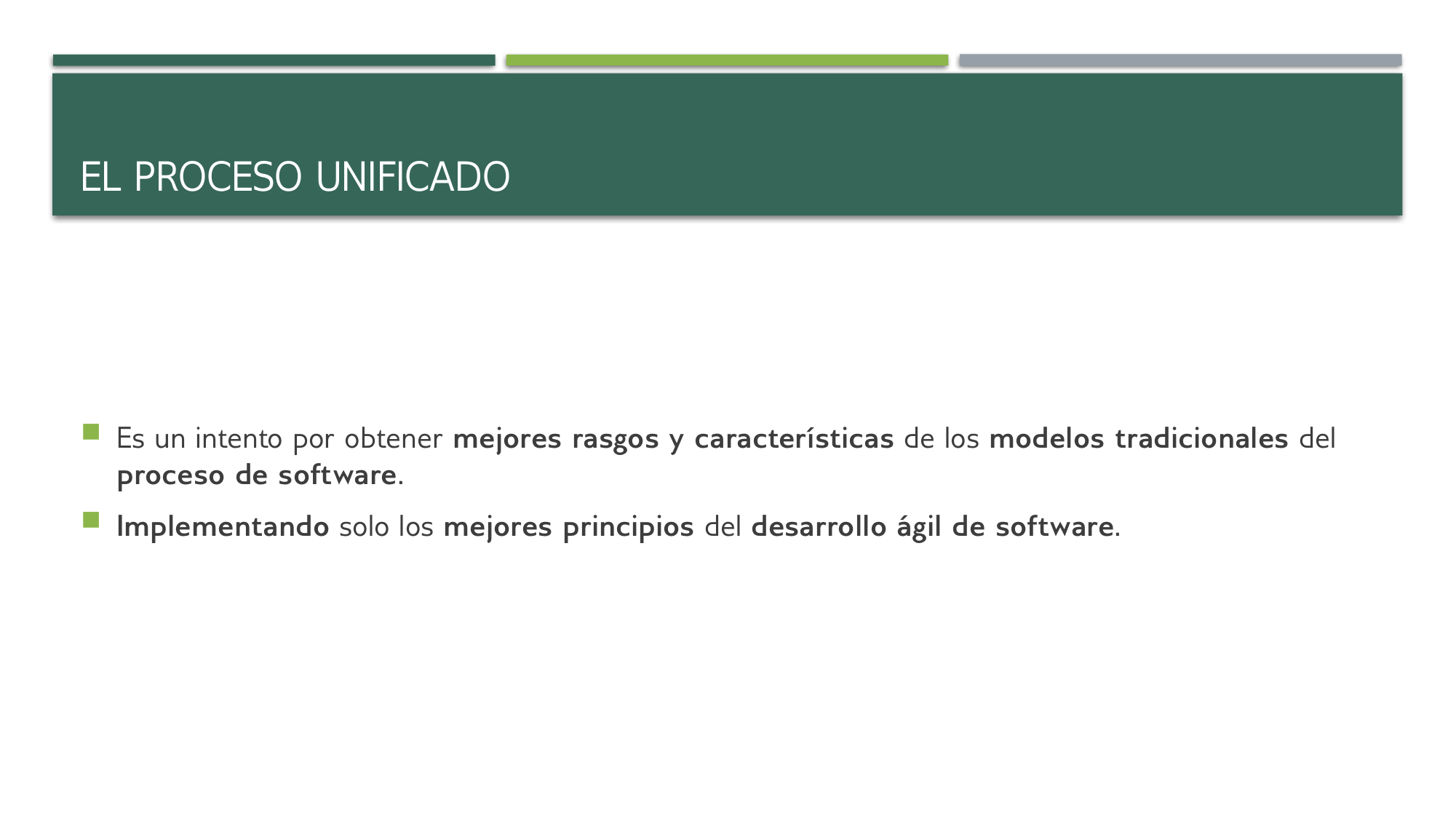

# EL proceso unificado
Es un intento por obtener mejores rasgos y características de los modelos tradicionales del proceso de software.
Implementando solo los mejores principios del desarrollo ágil de software.